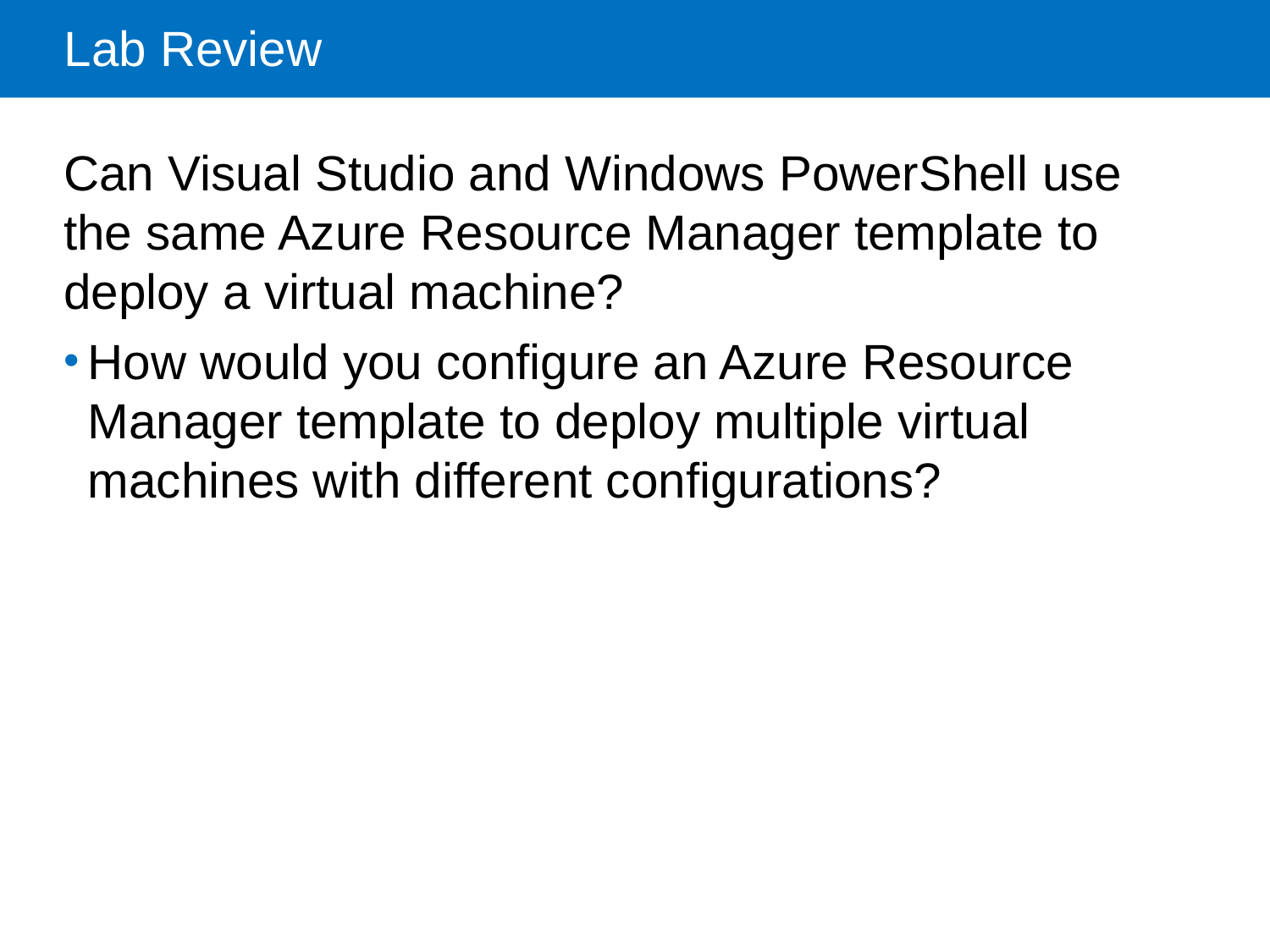

# Lab Review
Can Visual Studio and Windows PowerShell use the same Azure Resource Manager template to deploy a virtual machine?
How would you configure an Azure Resource Manager template to deploy multiple virtual machines with different configurations?